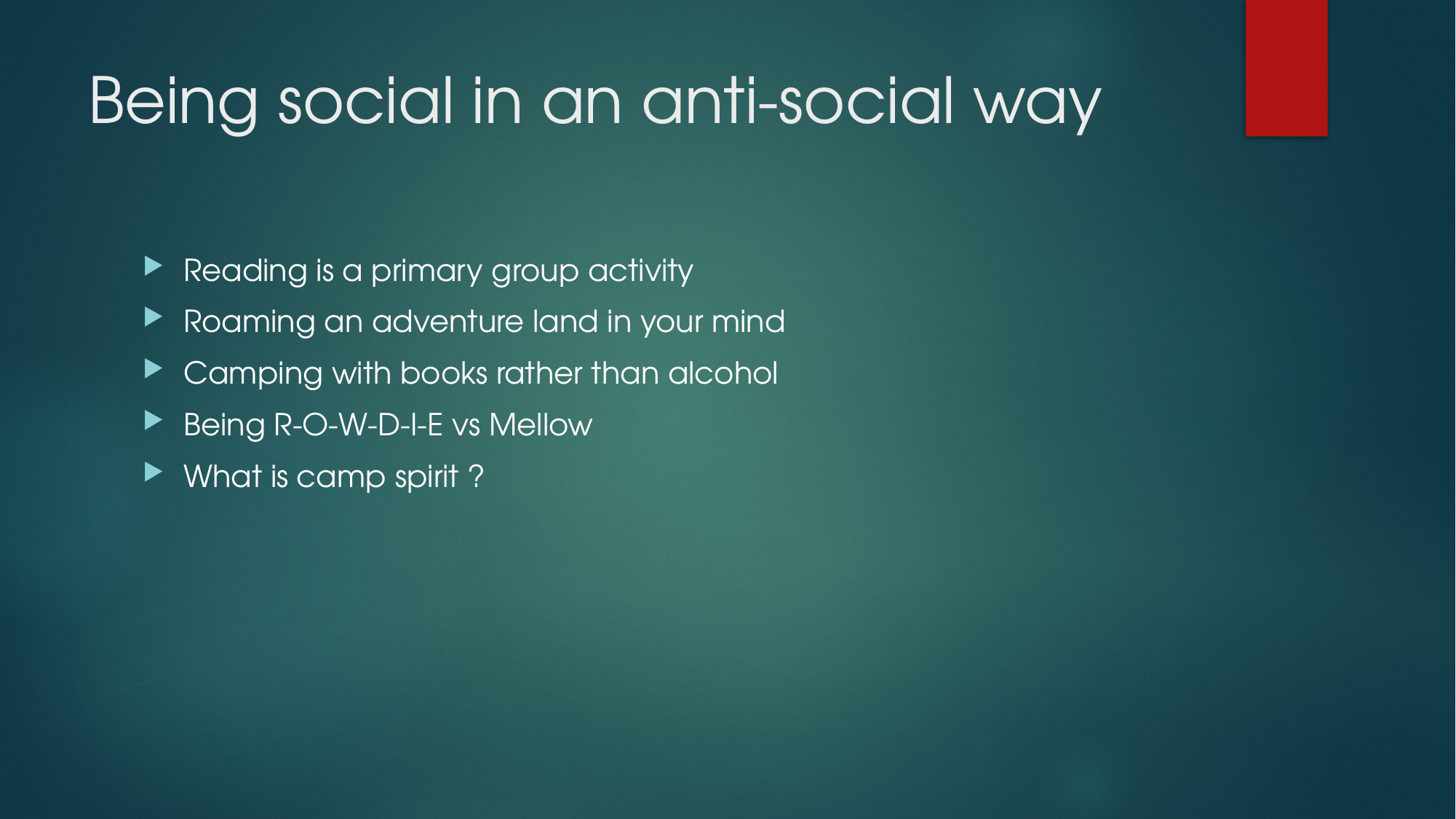

# Being social in an anti-social way
Reading is a primary group activity
Roaming an adventure land in your mind
Camping with books rather than alcohol
Being R-O-W-D-I-E vs Mellow
What is camp spirit ?